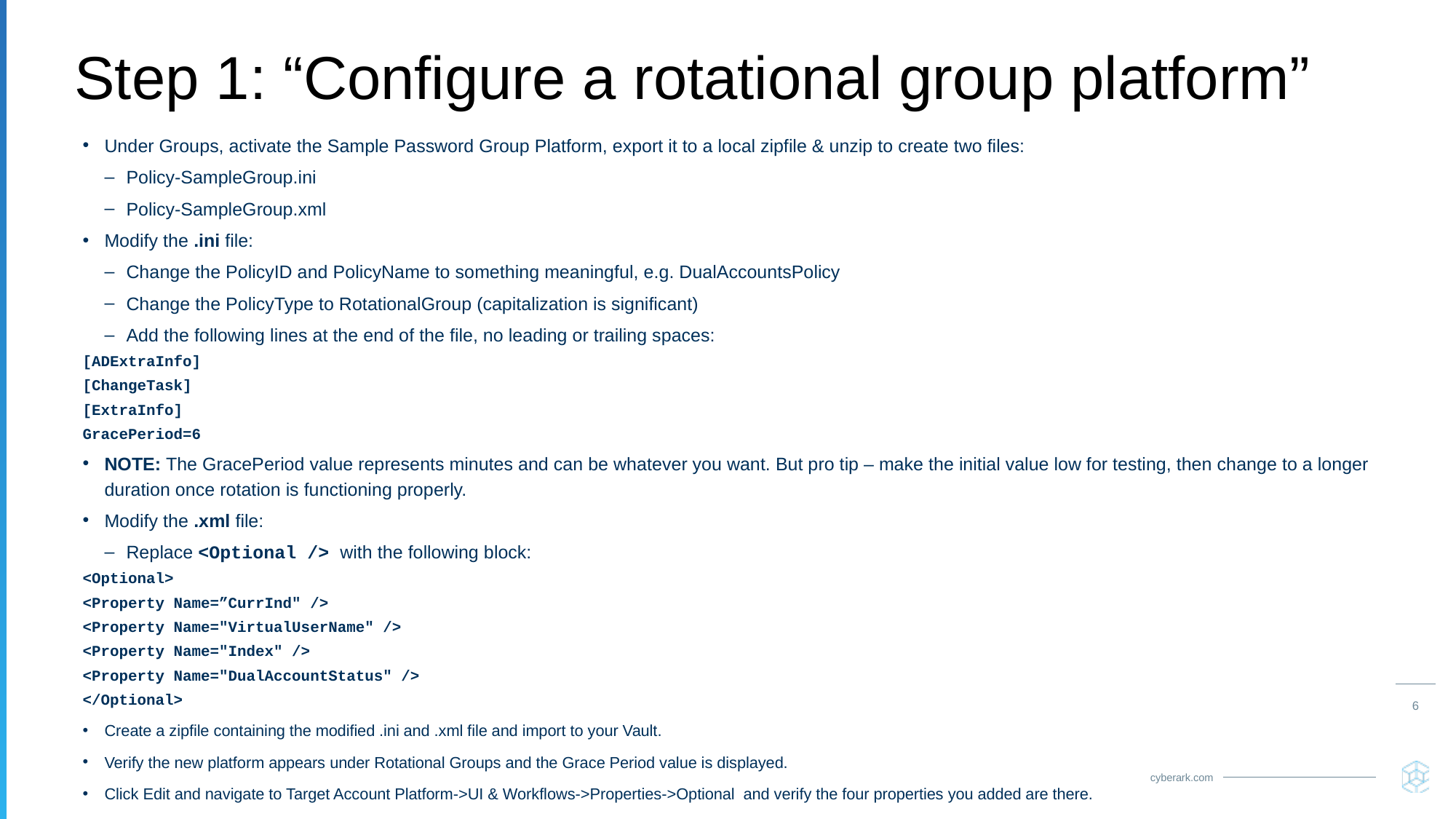

# Step 1: “Configure a rotational group platform”
Under Groups, activate the Sample Password Group Platform, export it to a local zipfile & unzip to create two files:
Policy-SampleGroup.ini
Policy-SampleGroup.xml
Modify the .ini file:
Change the PolicyID and PolicyName to something meaningful, e.g. DualAccountsPolicy
Change the PolicyType to RotationalGroup (capitalization is significant)
Add the following lines at the end of the file, no leading or trailing spaces:
[ADExtraInfo]
[ChangeTask]
[ExtraInfo]
GracePeriod=6
NOTE: The GracePeriod value represents minutes and can be whatever you want. But pro tip – make the initial value low for testing, then change to a longer duration once rotation is functioning properly.
Modify the .xml file:
Replace <Optional /> with the following block:
<Optional>
<Property Name=”CurrInd" />
<Property Name="VirtualUserName" />
<Property Name="Index" />
<Property Name="DualAccountStatus" />
</Optional>
Create a zipfile containing the modified .ini and .xml file and import to your Vault.
Verify the new platform appears under Rotational Groups and the Grace Period value is displayed.
Click Edit and navigate to Target Account Platform->UI & Workflows->Properties->Optional  and verify the four properties you added are there.
6